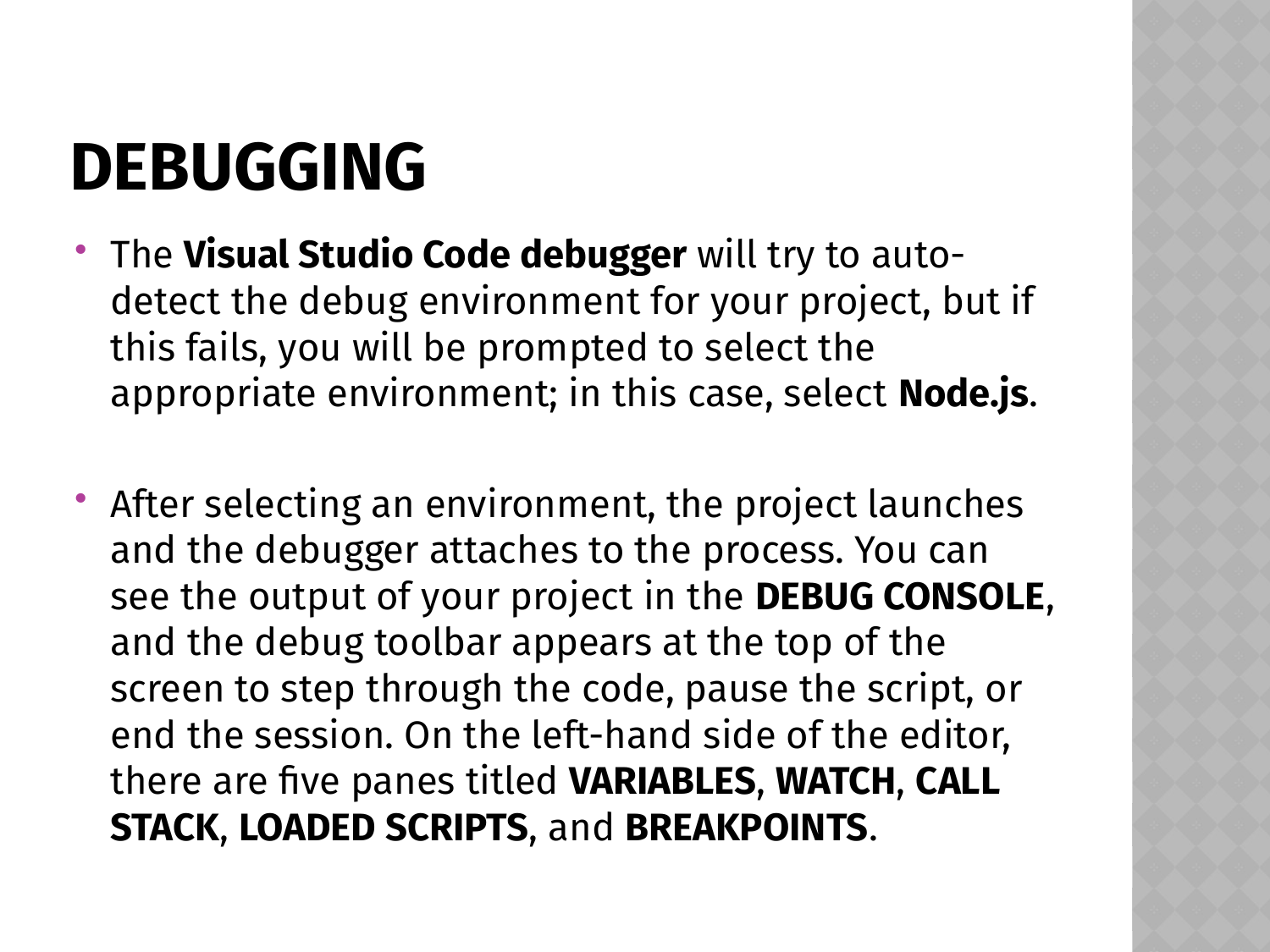

# DEBUGGING
The Visual Studio Code debugger will try to auto-detect the debug environment for your project, but if this fails, you will be prompted to select the appropriate environment; in this case, select Node.js.

After selecting an environment, the project launches and the debugger attaches to the process. You can see the output of your project in the DEBUG CONSOLE, and the debug toolbar appears at the top of the screen to step through the code, pause the script, or end the session. On the left-hand side of the editor, there are five panes titled VARIABLES, WATCH, CALL STACK, LOADED SCRIPTS, and BREAKPOINTS.